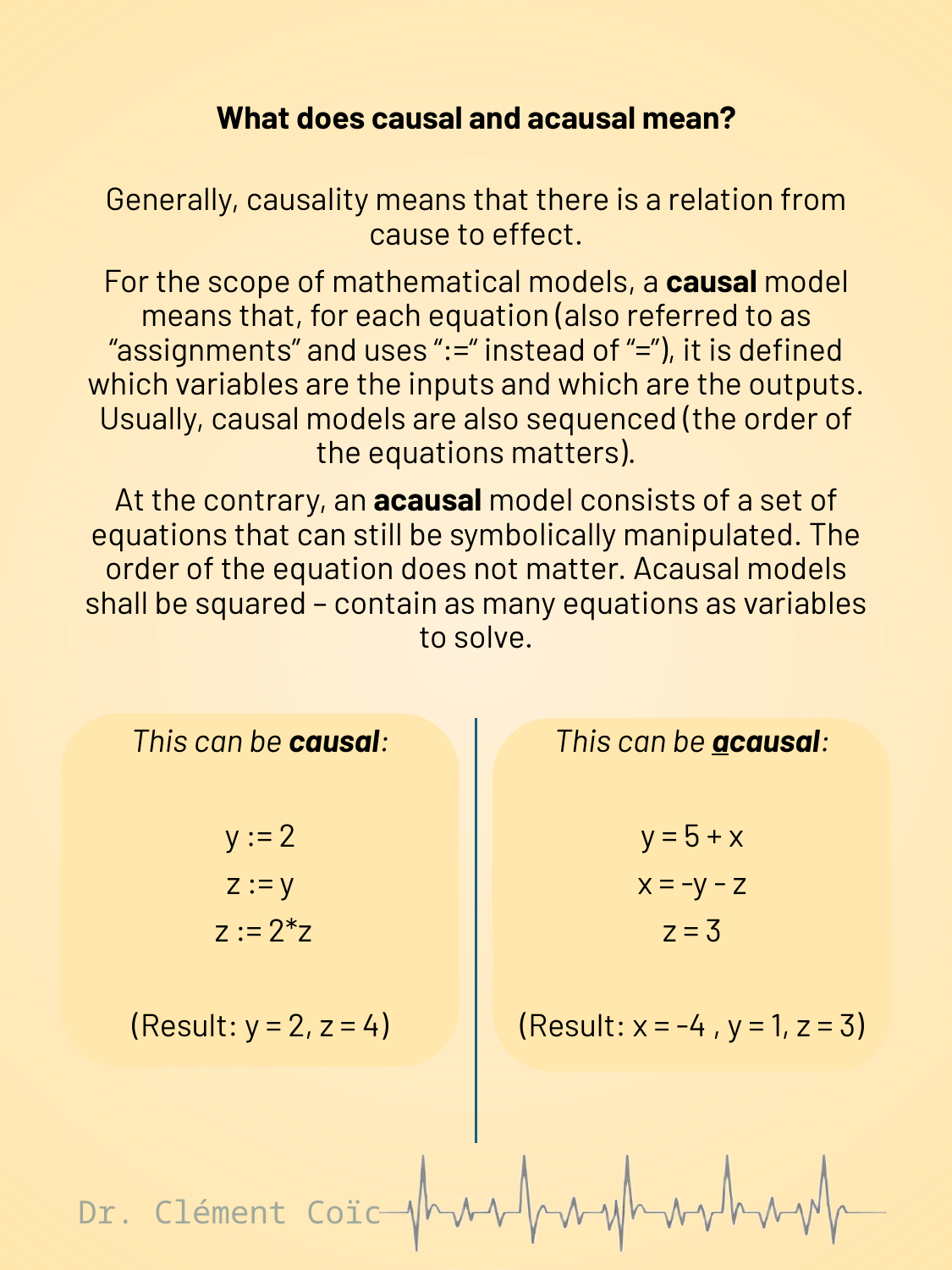

What does causal and acausal mean?

Generally, causality means that there is a relation from cause to effect.
For the scope of mathematical models, a causal model means that, for each equation (also referred to as “assignments” and uses “:=“ instead of “=”), it is defined which variables are the inputs and which are the outputs. Usually, causal models are also sequenced (the order of the equations matters).
At the contrary, an acausal model consists of a set of equations that can still be symbolically manipulated. The order of the equation does not matter. Acausal models shall be squared – contain as many equations as variables to solve.

This can be causal:

y := 2
z := y
 z := 2*z

(Result: y = 2, z = 4)
This can be acausal:

y = 5 + x
x = -y - z
z = 3

(Result: x = -4 , y = 1, z = 3)